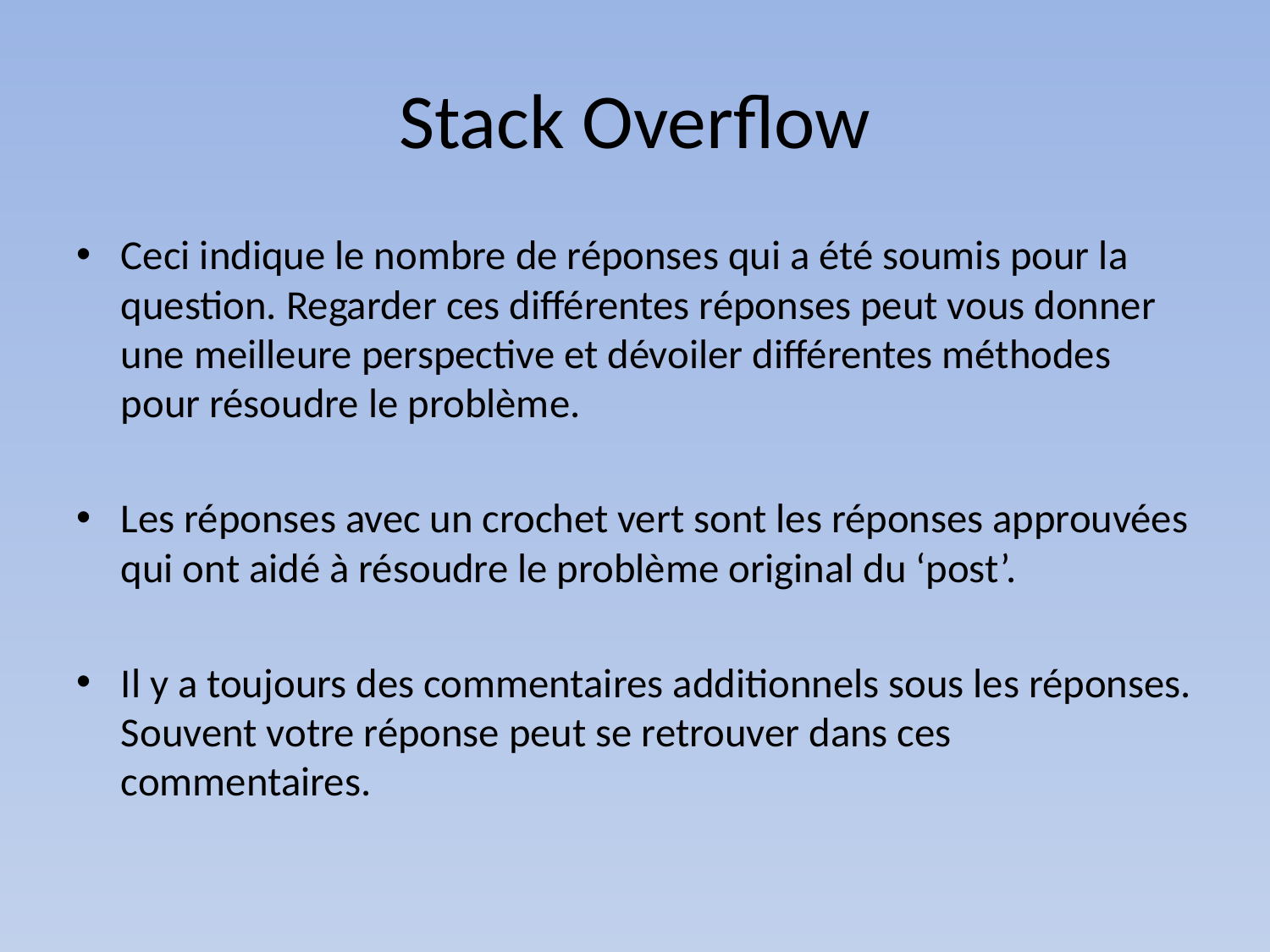

# Stack Overflow
Ceci indique le nombre de réponses qui a été soumis pour la question. Regarder ces différentes réponses peut vous donner une meilleure perspective et dévoiler différentes méthodes pour résoudre le problème.

Les réponses avec un crochet vert sont les réponses approuvées qui ont aidé à résoudre le problème original du ‘post’.

Il y a toujours des commentaires additionnels sous les réponses. Souvent votre réponse peut se retrouver dans ces commentaires.